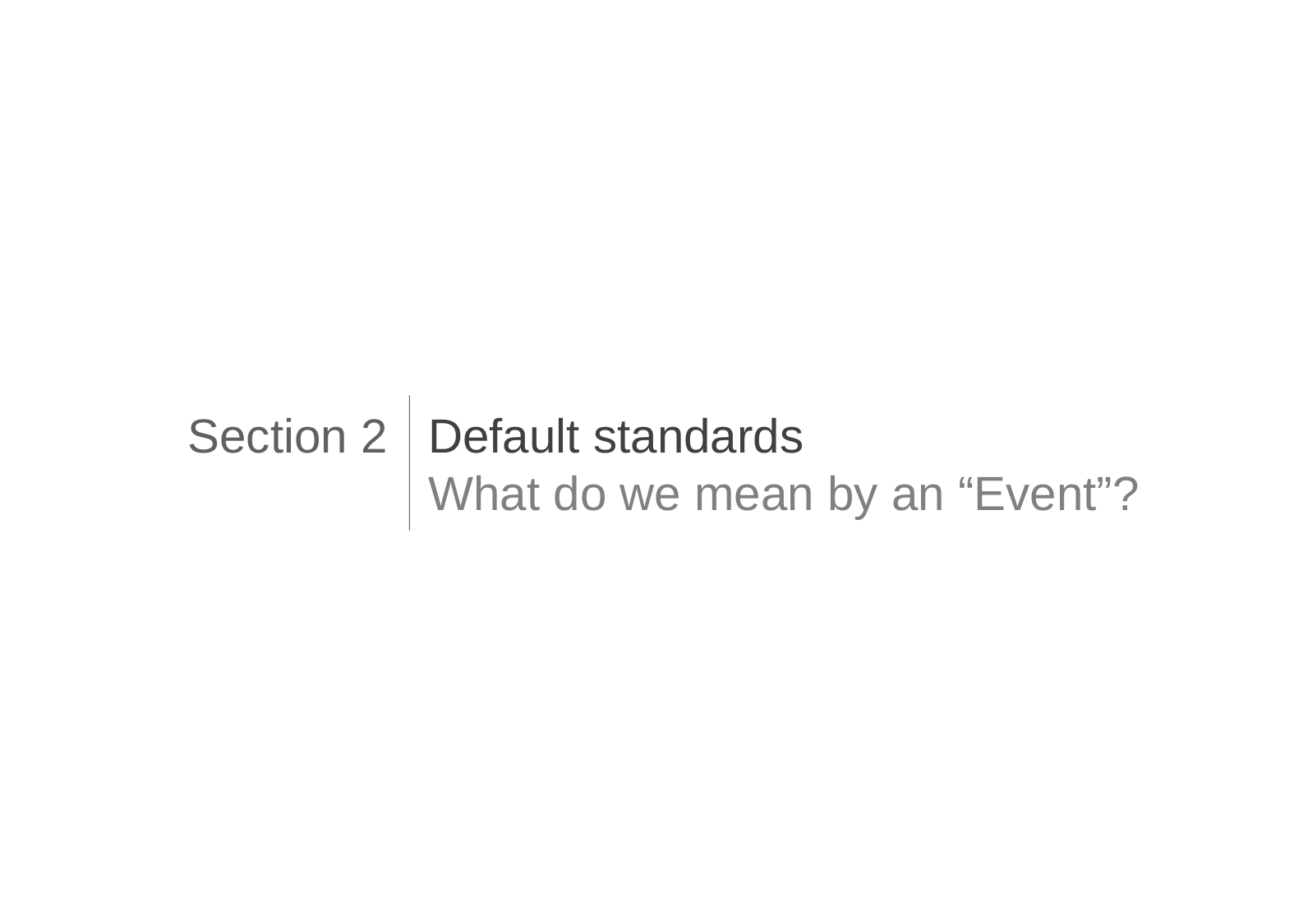

Default standards
What do we mean by an “Event”?
Section 2